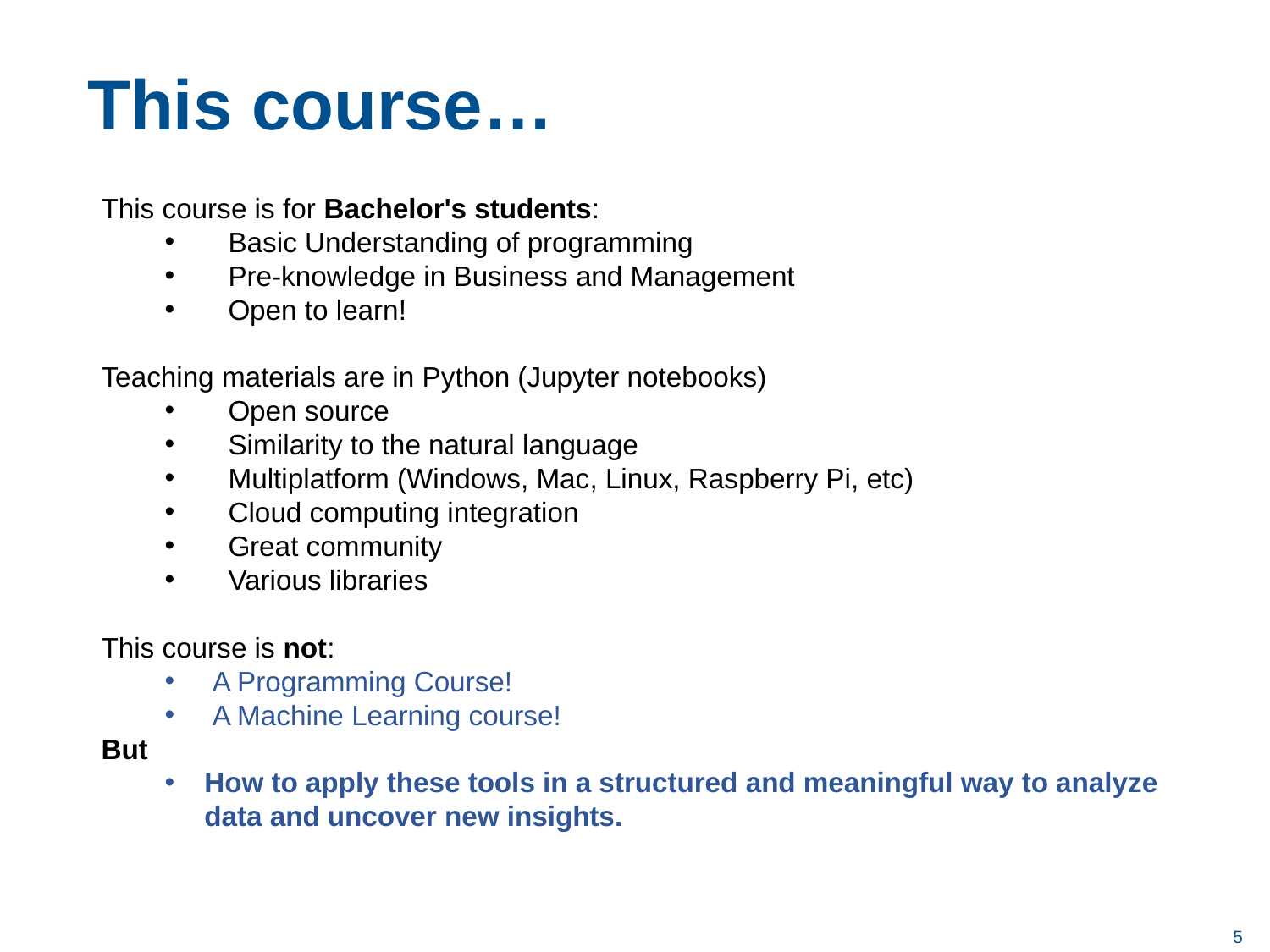

This course…
This course is for Bachelor's students:
Basic Understanding of programming
Pre-knowledge in Business and Management
Open to learn!

Teaching materials are in Python (Jupyter notebooks)
Open source
Similarity to the natural language
Multiplatform (Windows, Mac, Linux, Raspberry Pi, etc)
Cloud computing integration
Great community
Various libraries

This course is not:
A Programming Course!
A Machine Learning course!
But
How to apply these tools in a structured and meaningful way to analyze data and uncover new insights.
5